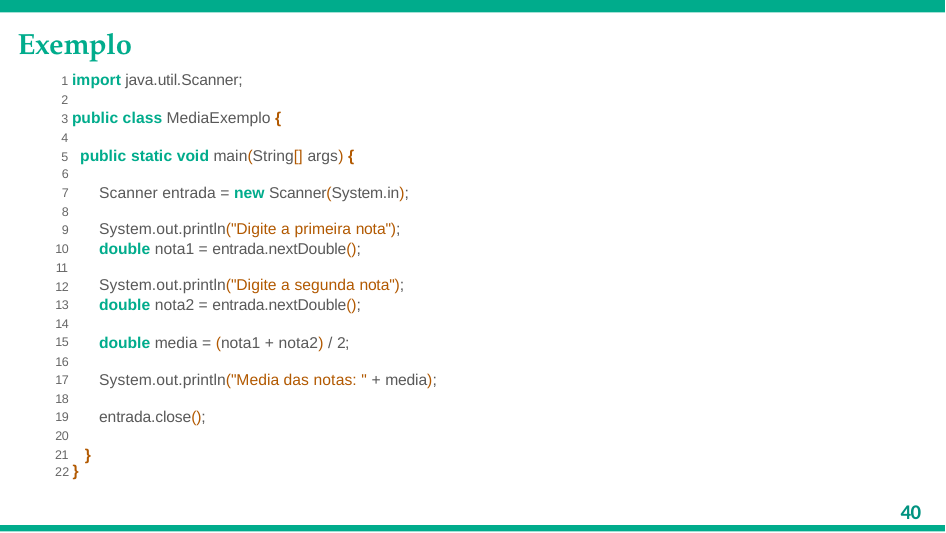

# Exemplo
1 import java.util.Scanner;
2
3 public class MediaExemplo {
4
5  public static void main(String[] args) {
| 6 |  |  |
| --- | --- | --- |
| 7 |  | Scanner entrada = new Scanner(System.in); |
| 8 |  |  |
| 9 |  | System.out.println("Digite a primeira nota"); |
| 10 |  | double nota1 = entrada.nextDouble(); |
| 11 |  |  |
| 12 |  | System.out.println("Digite a segunda nota"); |
| 13 |  | double nota2 = entrada.nextDouble(); |
| 14 |  |  |
| 15 |  | double media = (nota1 + nota2) / 2; |
| 16 |  |  |
| 17 |  | System.out.println("Media das notas: " + media); |
| 18 |  |  |
| 19 |  | entrada.close(); |
| 20 |  |  |
| 21 22 } | } |  |
40